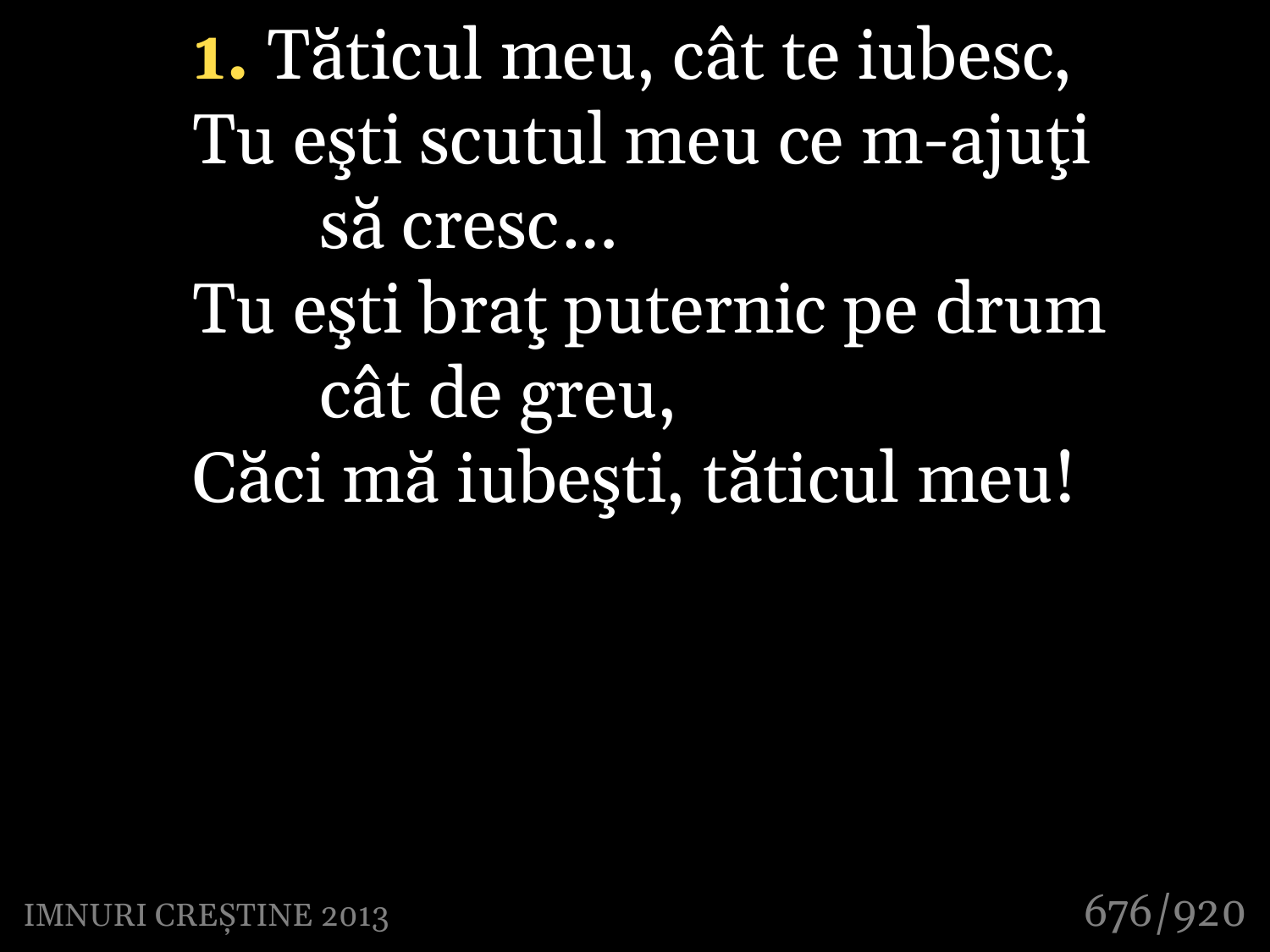

1. Tăticul meu, cât te iubesc,
Tu eşti scutul meu ce m-ajuţi
	să cresc…
Tu eşti braţ puternic pe drum
	cât de greu,
Căci mă iubeşti, tăticul meu!
676/920
IMNURI CREȘTINE 2013